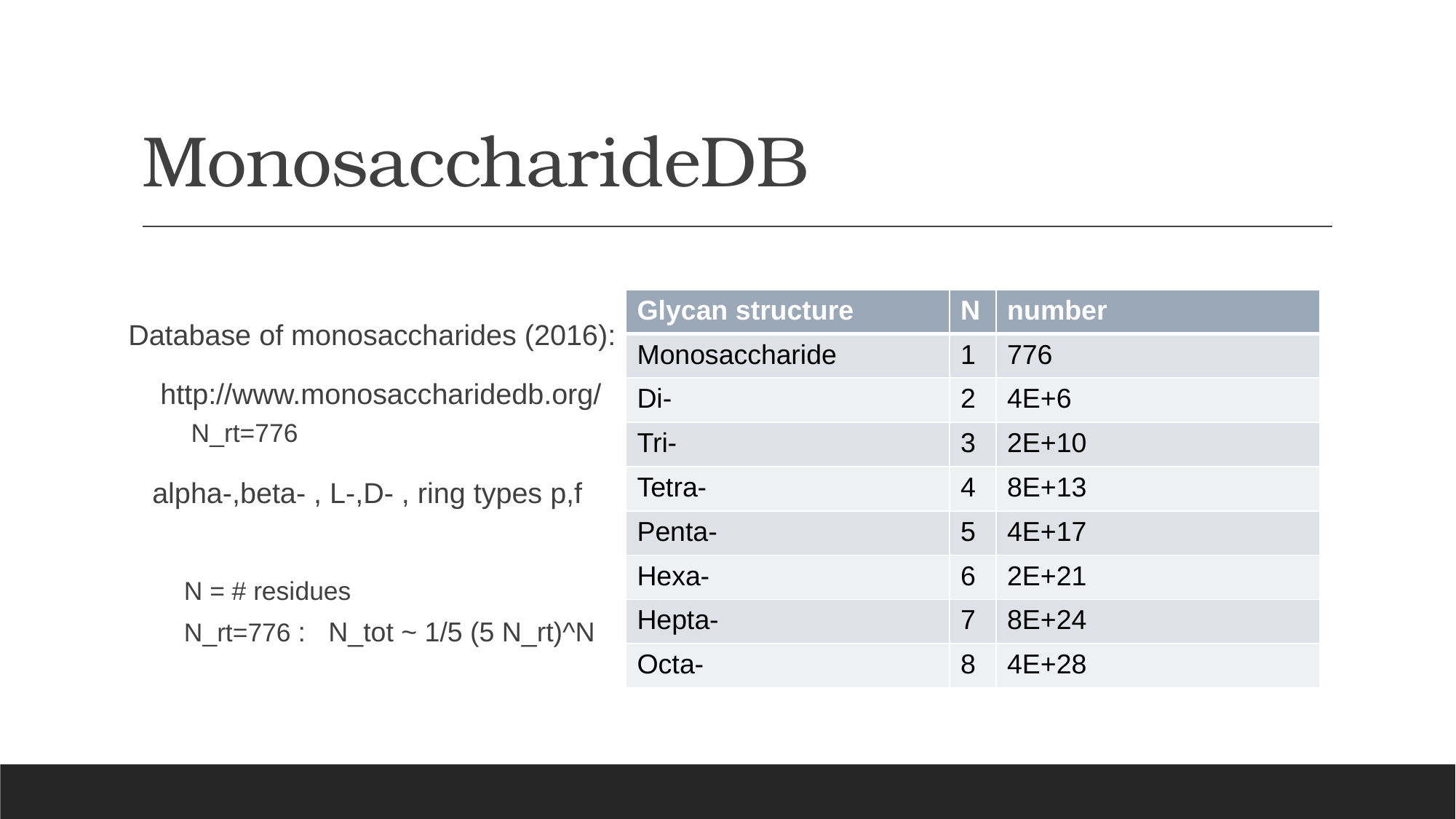

# MonosaccharideDB

Database of monosaccharides (2016):
    http://www.monosaccharidedb.org/
       N_rt=776
   alpha-,beta- , L-,D- , ring types p,f

      N = # residues
      N_rt=776 :   N_tot ~ 1/5 (5 N_rt)^N

| Glycan structure | N | number |
| --- | --- | --- |
| Monosaccharide | 1 | 776 |
| Di- | 2 | 4E+6 |
| Tri- | 3 | 2E+10 |
| Tetra- | 4 | 8E+13 |
| Penta- | 5 | 4E+17 |
| Hexa- | 6 | 2E+21 |
| Hepta- | 7 | 8E+24 |
| Octa- | 8 | 4E+28 |